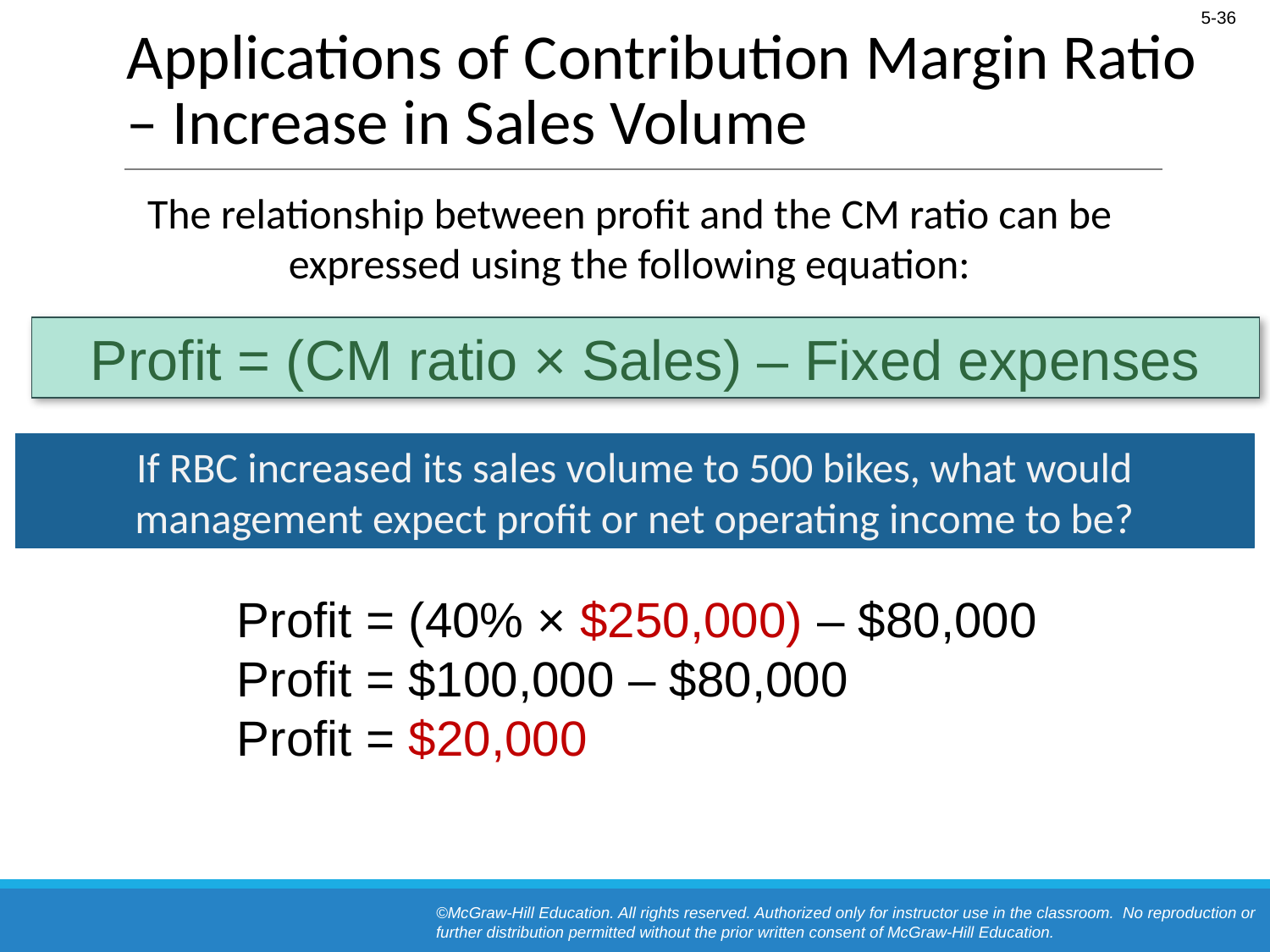

# Applications of Contribution Margin Ratio – Increase in Sales Volume
The relationship between profit and the CM ratio can be expressed using the following equation:
Profit = (CM ratio × Sales) – Fixed expenses
If RBC increased its sales volume to 500 bikes, what would management expect profit or net operating income to be?
Profit = (40% × $250,000) – $80,000
Profit = $100,000 – $80,000
Profit = $20,000